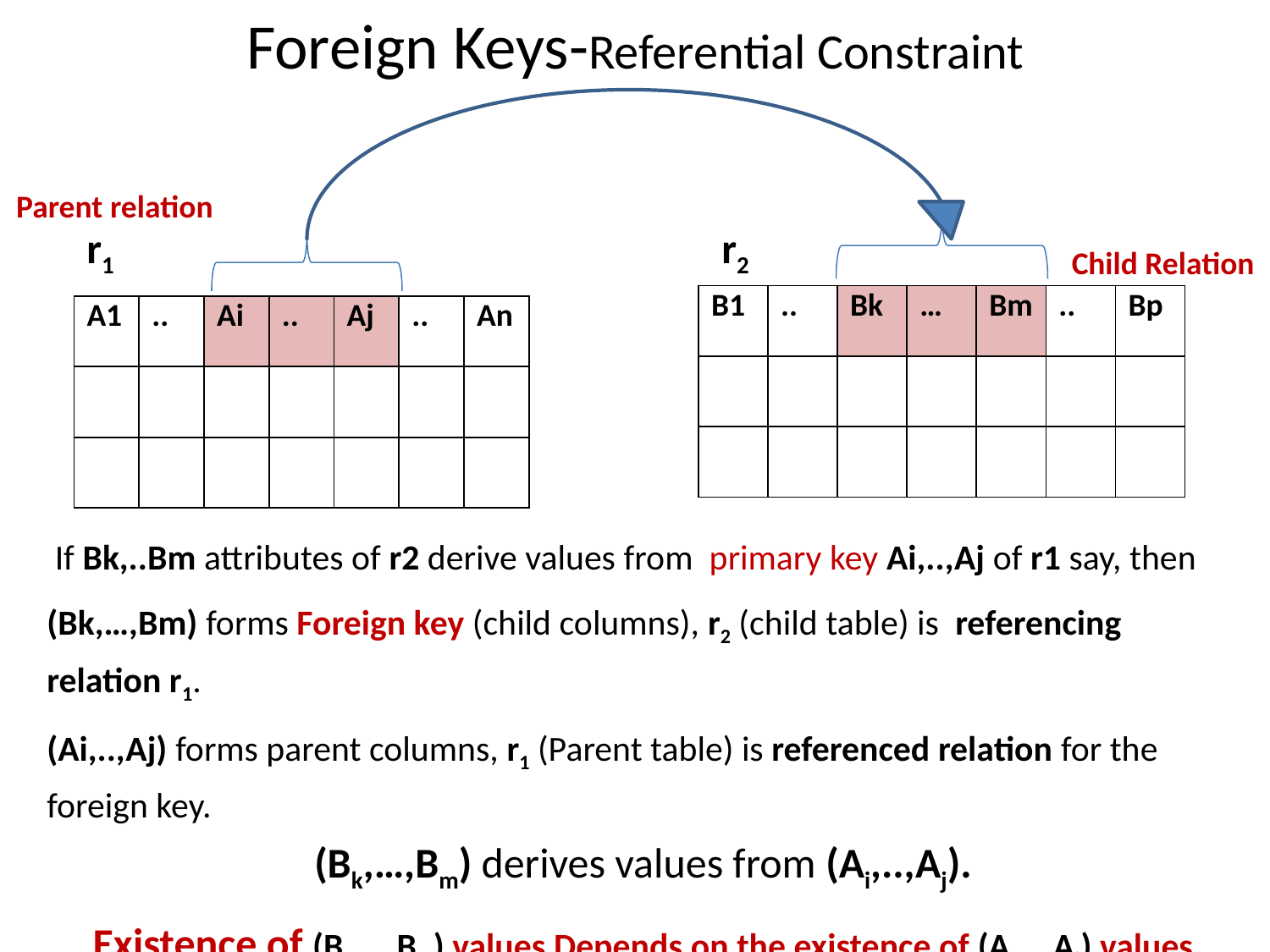

# Foreign Keys-Referential Constraint

Parent relation
r2
r1
Child Relation
| B1 | .. | Bk | … | Bm | .. | Bp |
| --- | --- | --- | --- | --- | --- | --- |
|  |  |  |  |  |  |  |
|  |  |  |  |  |  |  |
| A1 | .. | Ai | .. | Aj | .. | An |
| --- | --- | --- | --- | --- | --- | --- |
|  |  |  |  |  |  |  |
|  |  |  |  |  |  |  |
If Bk,..Bm attributes of r2 derive values from  primary key Ai,..,Aj of r1 say, then
(Bk,…,Bm) forms Foreign key (child columns), r2 (child table) is  referencing relation r1.
(Ai,..,Aj) forms parent columns, r1 (Parent table) is referenced relation for the foreign key.
(Bk,…,Bm) derives values from (Ai,..,Aj).
Existence of (Bk,…,Bm) values Depends on the existence of (Ai,..,Aj) values